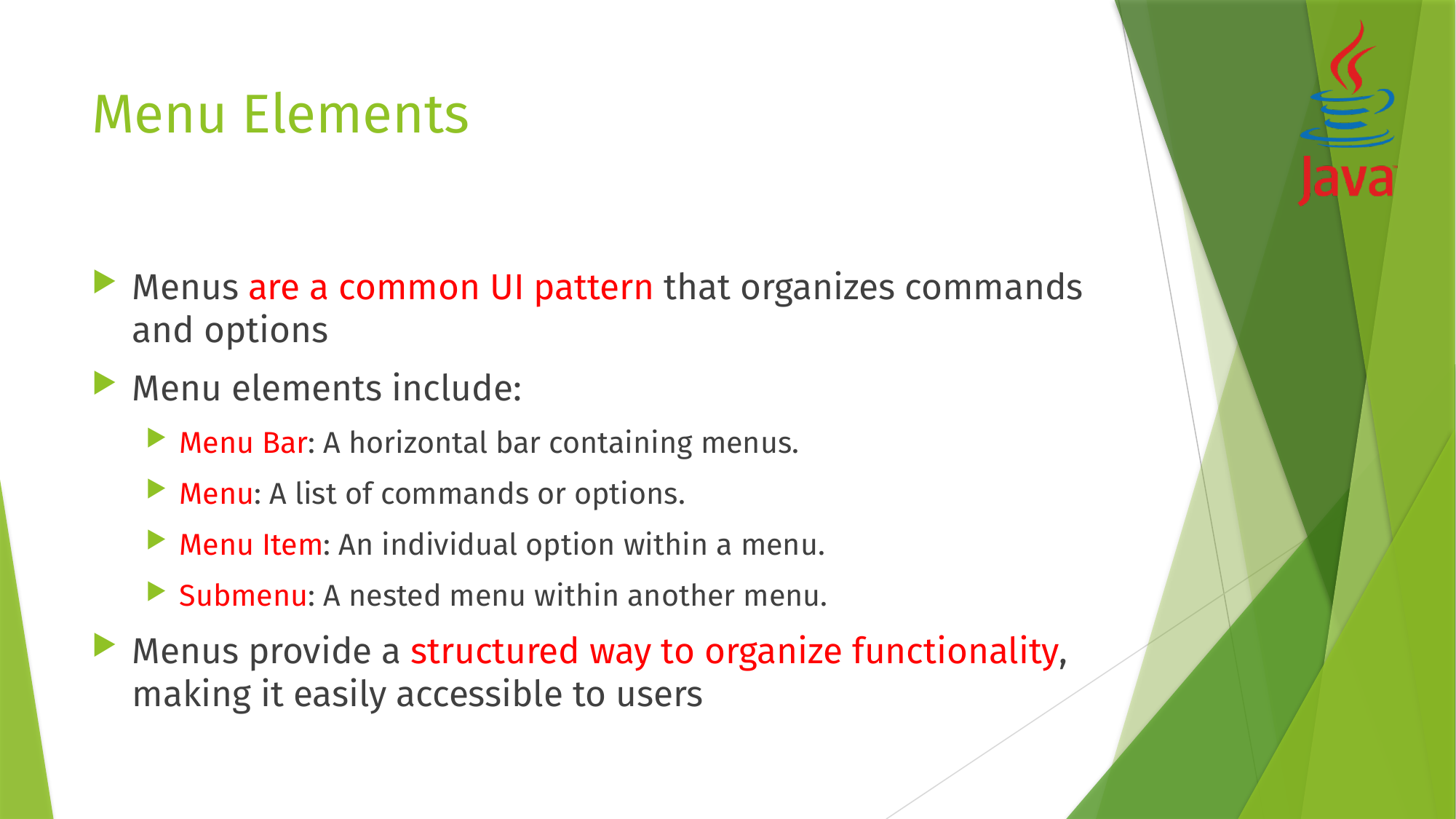

# Menu Elements
Menus are a common UI pattern that organizes commands and options
Menu elements include:
Menu Bar: A horizontal bar containing menus.
Menu: A list of commands or options.
Menu Item: An individual option within a menu.
Submenu: A nested menu within another menu.
Menus provide a structured way to organize functionality, making it easily accessible to users